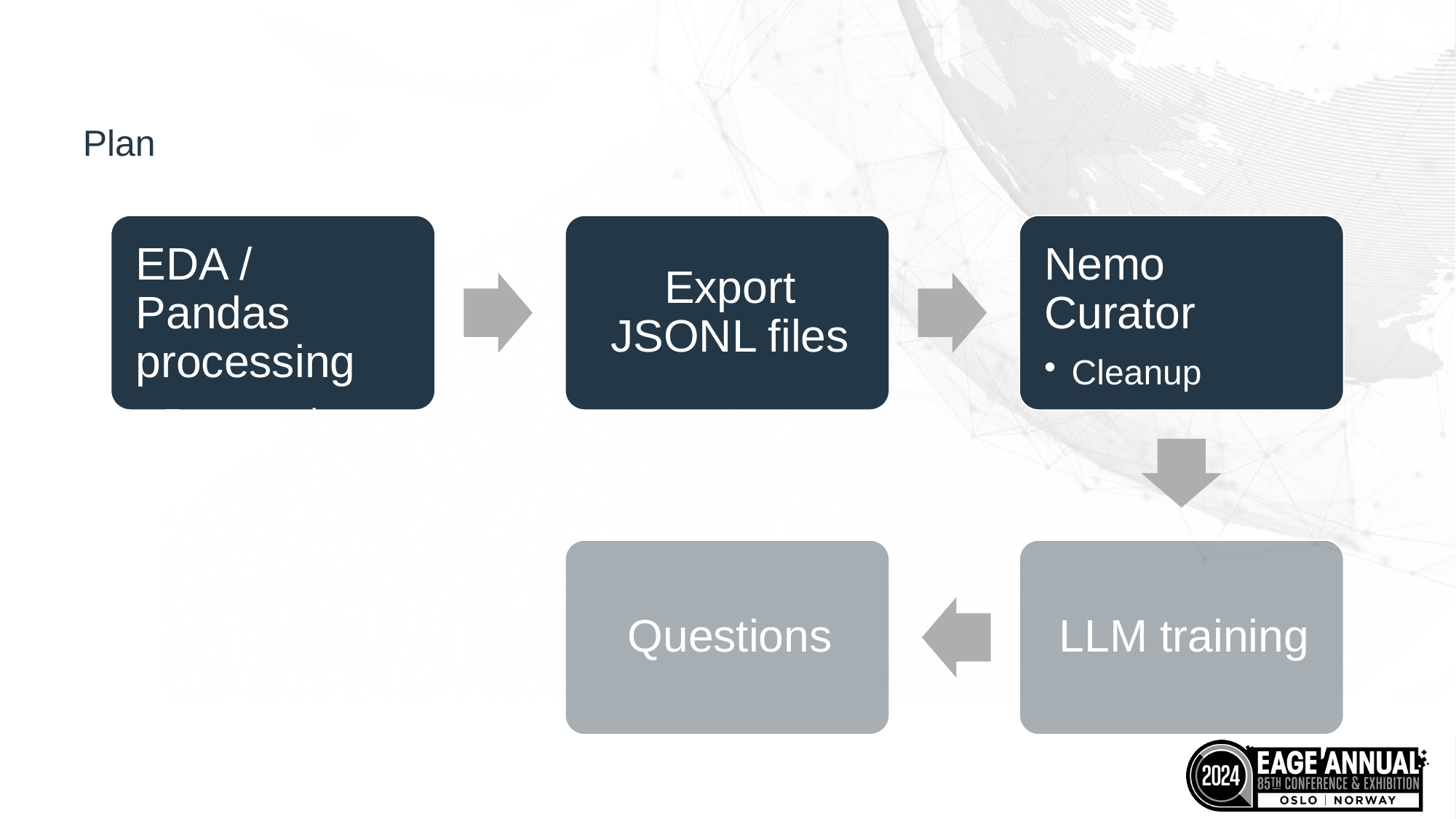

# Plan
EDA / Pandas processing
Process data

Export JSONL files

Nemo Curator
Cleanup

LLM training

Questions